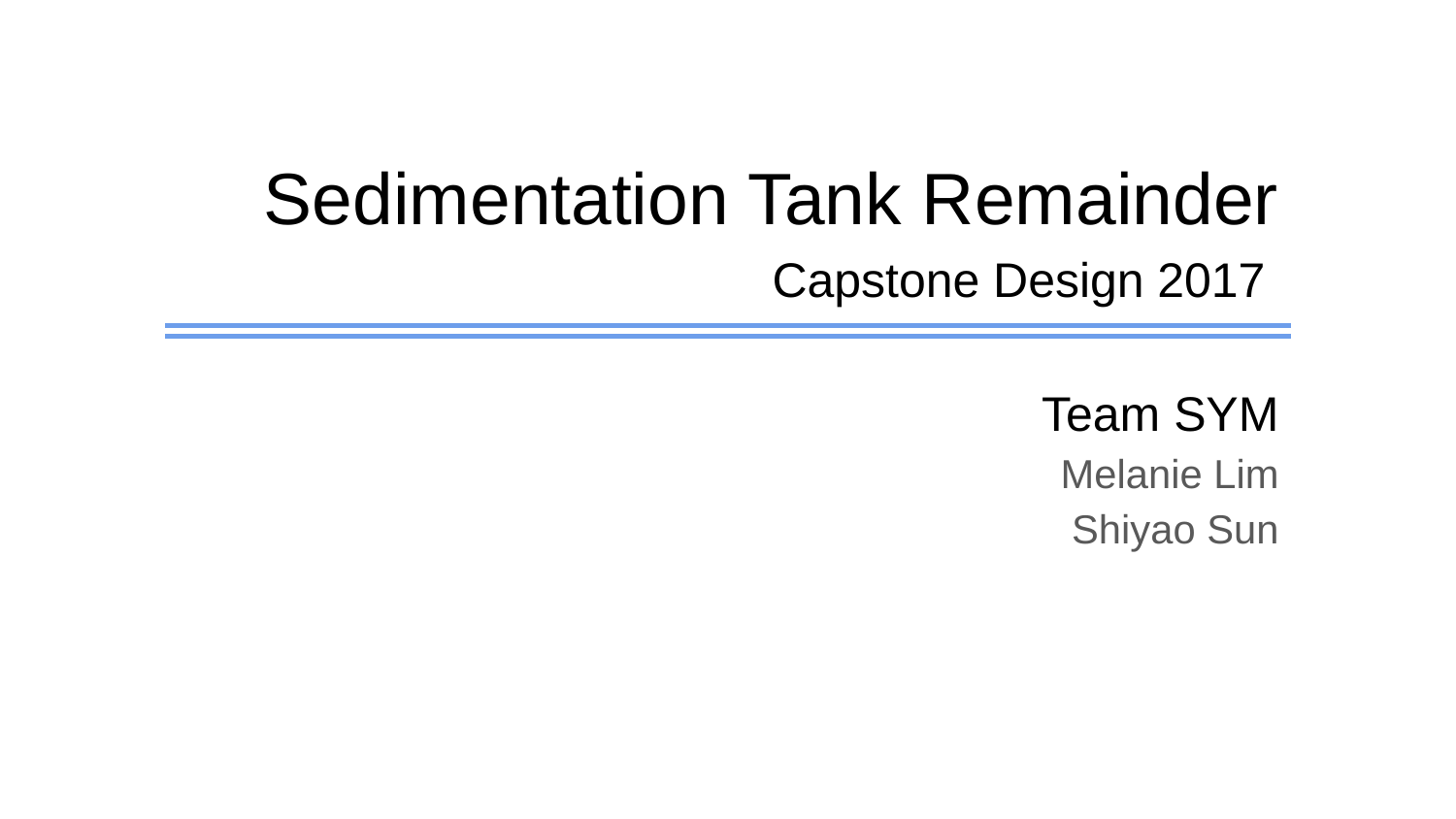

# Sedimentation Tank Remainder
Capstone Design 2017
Team SYM
Melanie Lim
Shiyao Sun